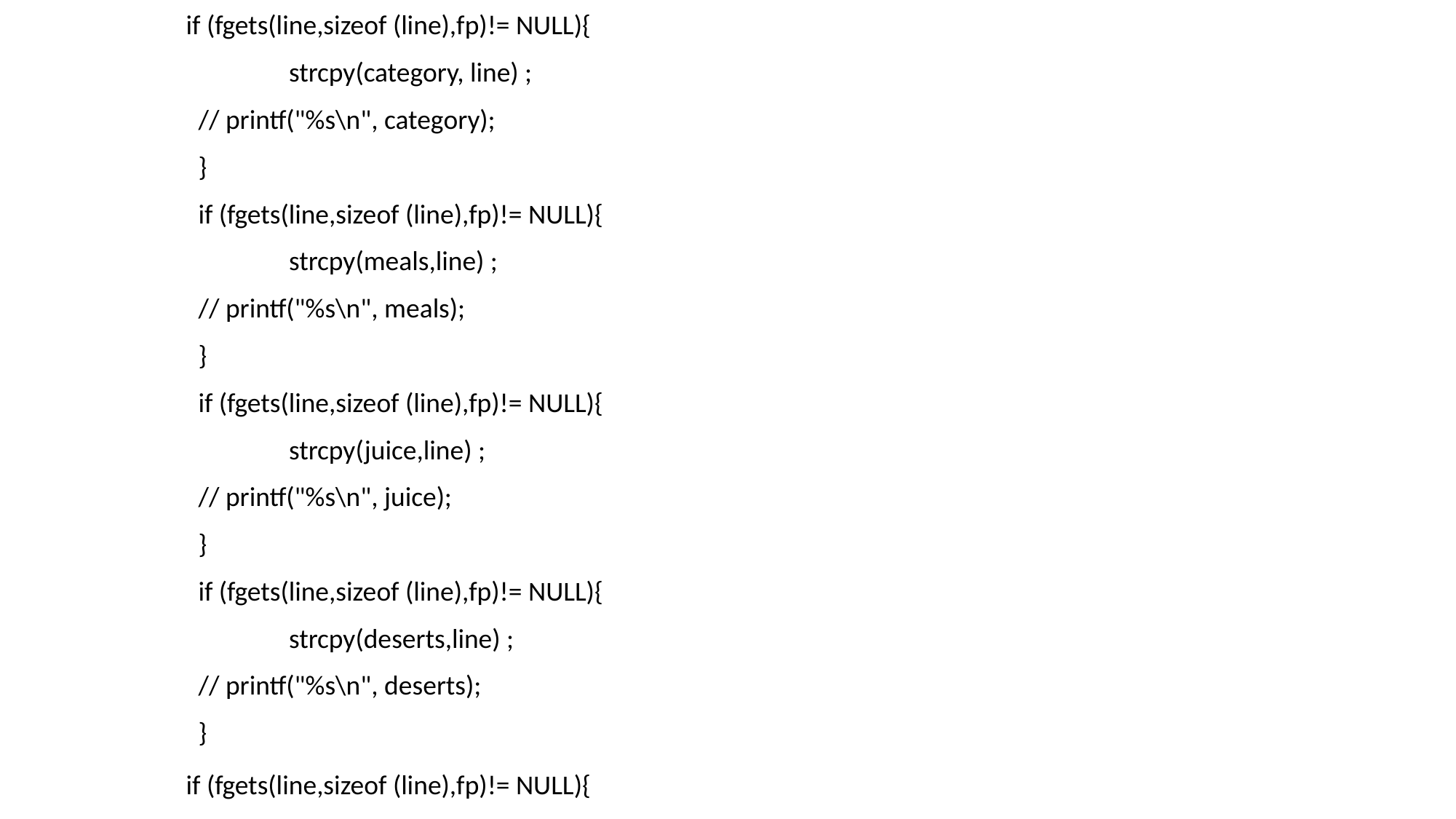

if (fgets(line,sizeof (line),fp)!= NULL){
    	strcpy(category, line) ;
   // printf("%s\n", category);
   }
   if (fgets(line,sizeof (line),fp)!= NULL){
    	strcpy(meals,line) ;
   // printf("%s\n", meals);
   }
   if (fgets(line,sizeof (line),fp)!= NULL){
    	strcpy(juice,line) ;
   // printf("%s\n", juice);
   }
   if (fgets(line,sizeof (line),fp)!= NULL){
    	strcpy(deserts,line) ;
   // printf("%s\n", deserts);
   }
 if (fgets(line,sizeof (line),fp)!= NULL){